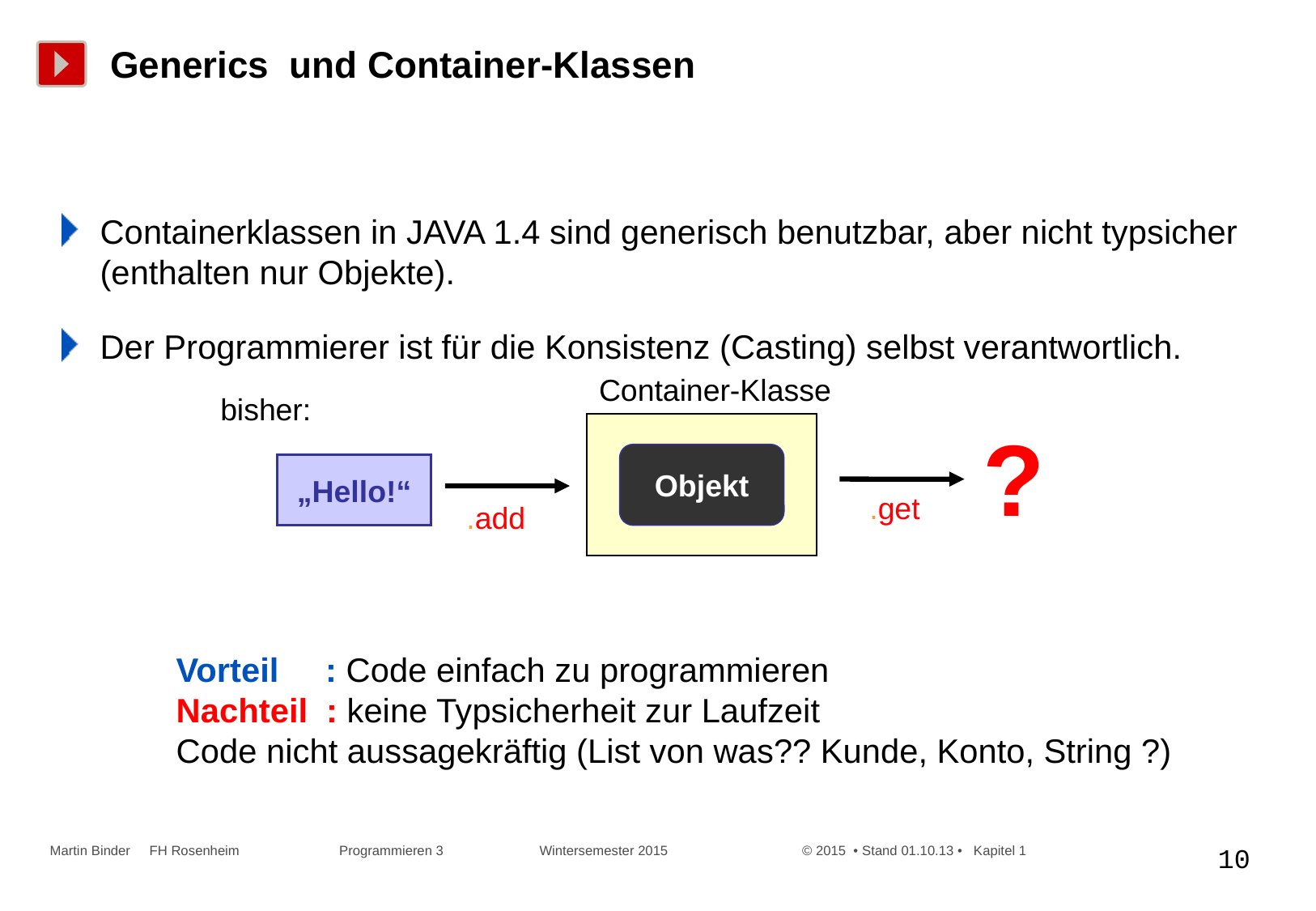

# Generics  und Container-Klassen
Containerklassen in JAVA 1.4 sind generisch benutzbar, aber nicht typsicher (enthalten nur Objekte).
Der Programmierer ist für die Konsistenz (Casting) selbst verantwortlich.
Container-Klasse

bisher:
?
Objekt
„Hello!“

.get

.add
Vorteil	   : Code einfach zu programmieren
Nachteil  : keine Typsicherheit zur Laufzeit
Code nicht aussagekräftig (List von was?? Kunde, Konto, String ?)
Martin Binder     FH Rosenheim                          Programmieren 3                         Wintersemester 2015                                   © 2015  • Stand 01.10.13 •   Kapitel 1